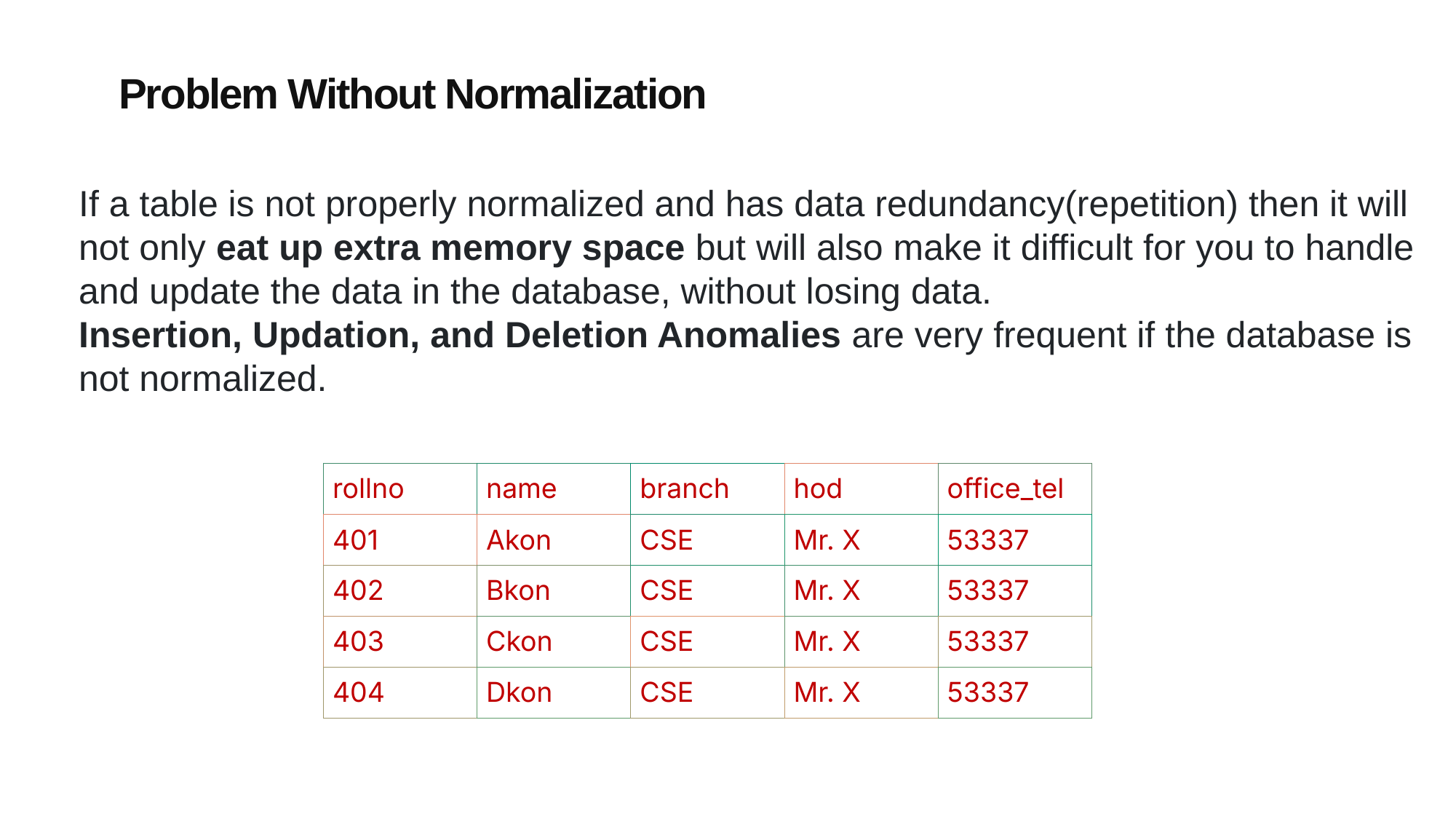

Problem Without Normalization
If a table is not properly normalized and has data redundancy(repetition) then it will not only eat up extra memory space but will also make it difficult for you to handle and update the data in the database, without losing data.
Insertion, Updation, and Deletion Anomalies are very frequent if the database is not normalized.
| rollno | name | branch | hod | office\_tel |
| --- | --- | --- | --- | --- |
| 401 | Akon | CSE | Mr. X | 53337 |
| 402 | Bkon | CSE | Mr. X | 53337 |
| 403 | Ckon | CSE | Mr. X | 53337 |
| 404 | Dkon | CSE | Mr. X | 53337 |